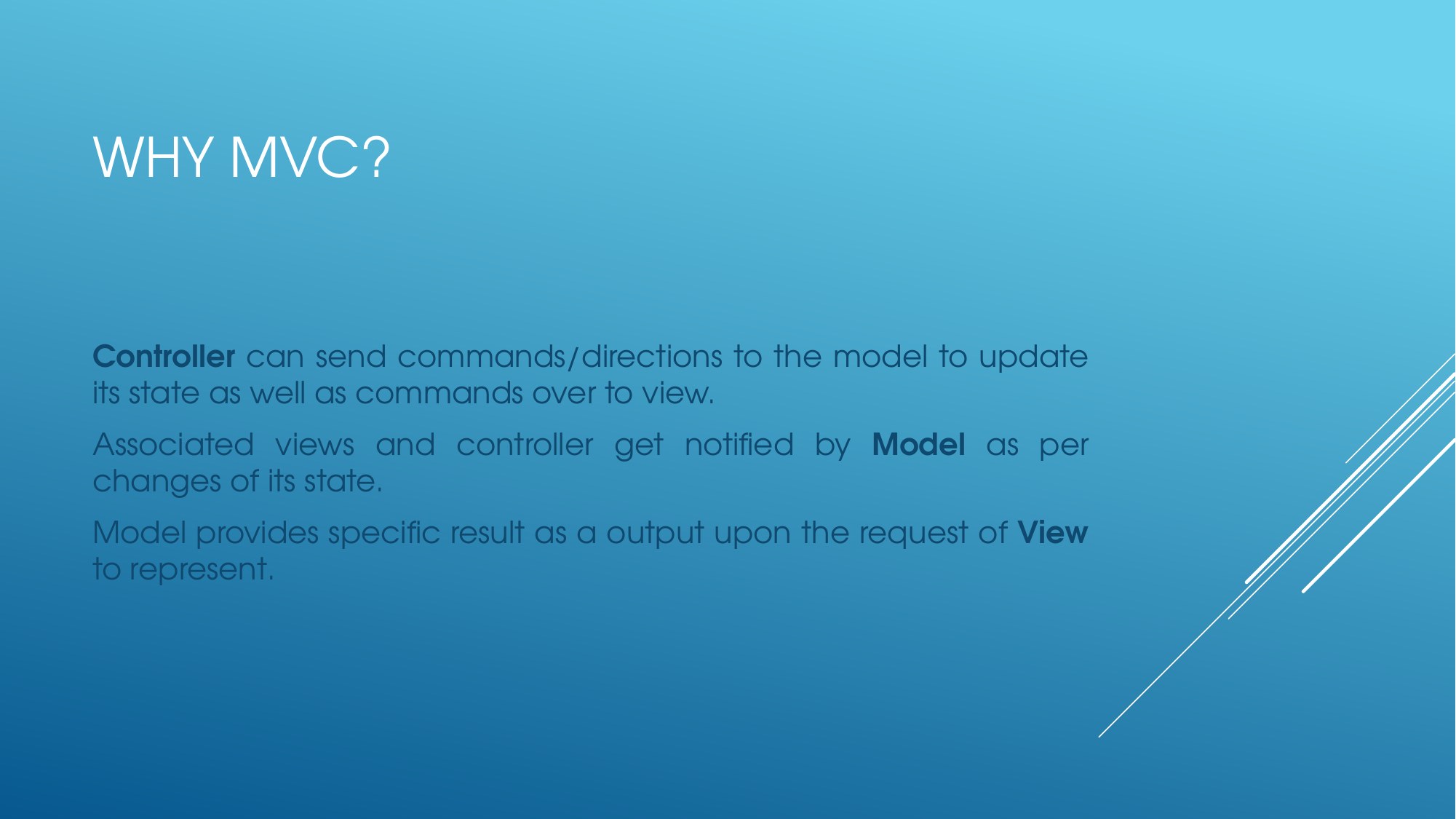

# Why MVC?
Controller can send commands/directions to the model to update its state as well as commands over to view.
Associated views and controller get notified by Model as per changes of its state.
Model provides specific result as a output upon the request of View to represent.